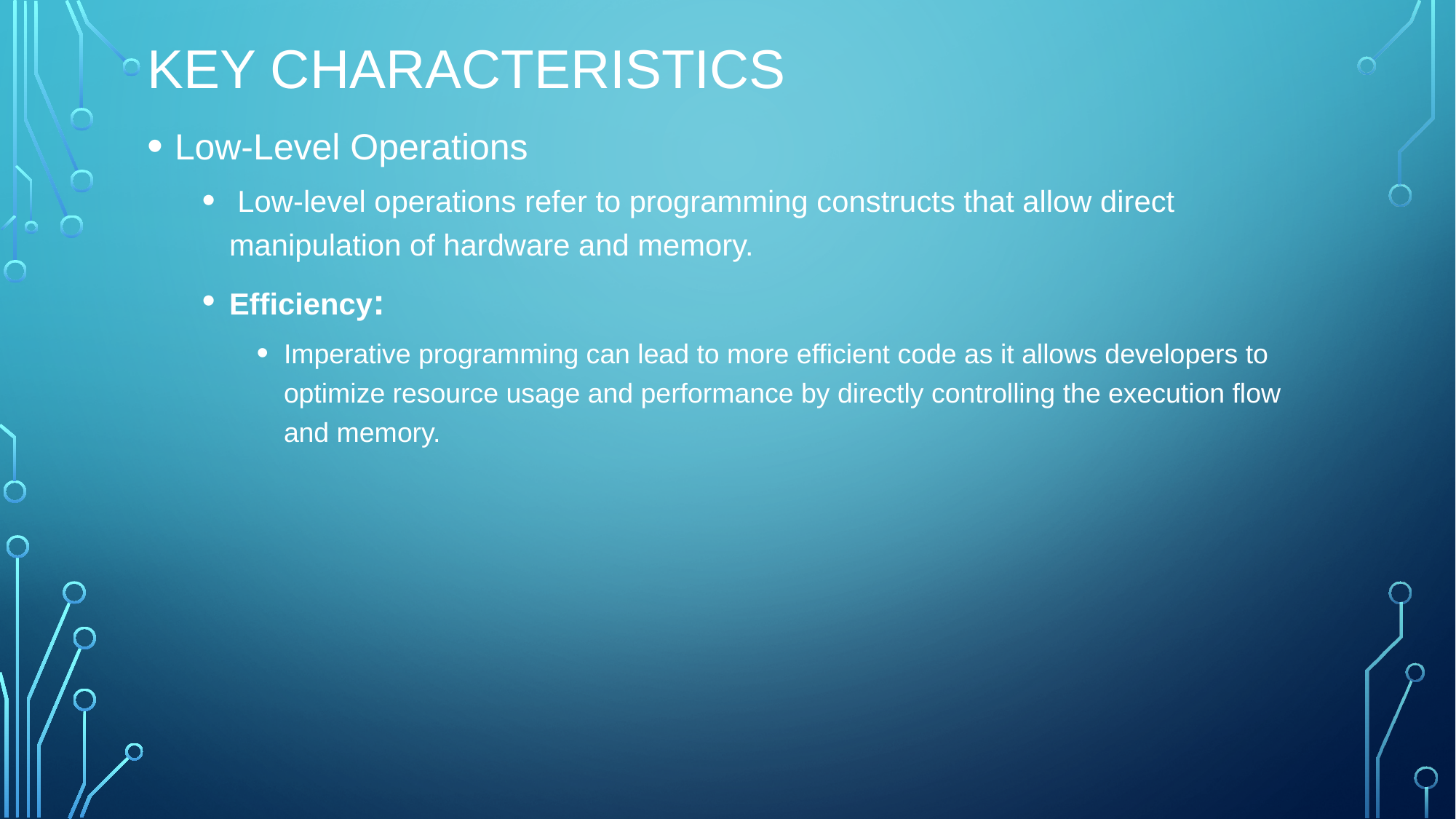

# Key Characteristics
Low-Level Operations
 Low-level operations refer to programming constructs that allow direct manipulation of hardware and memory.
Efficiency:
Imperative programming can lead to more efficient code as it allows developers to optimize resource usage and performance by directly controlling the execution flow and memory.